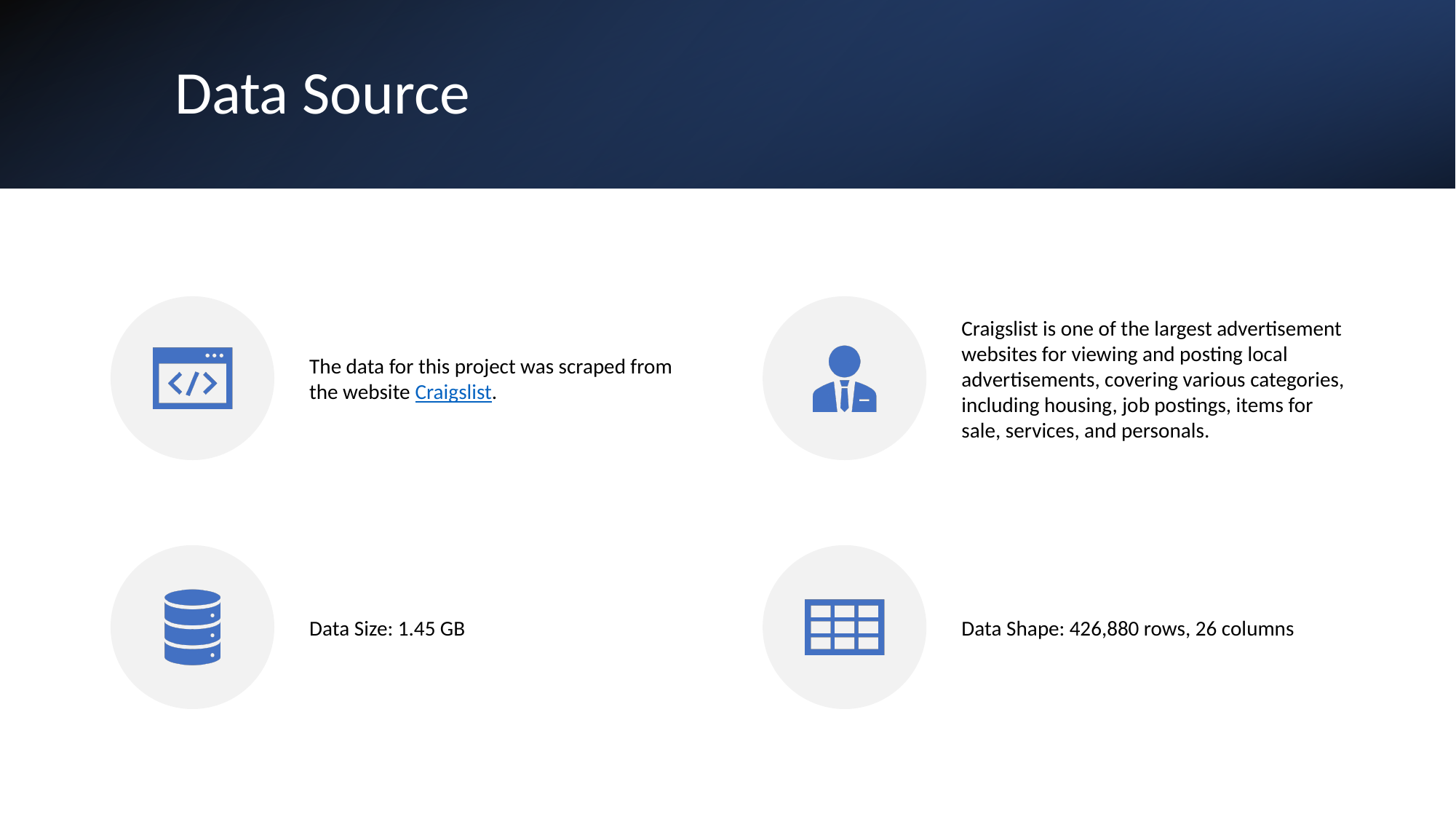

# Data Source
The data for this project was scraped from the website Craigslist.
Craigslist is one of the largest advertisement websites for viewing and posting local advertisements, covering various categories, including housing, job postings, items for sale, services, and personals.
Data Size: 1.45 GB
Data Shape: 426,880 rows, 26 columns